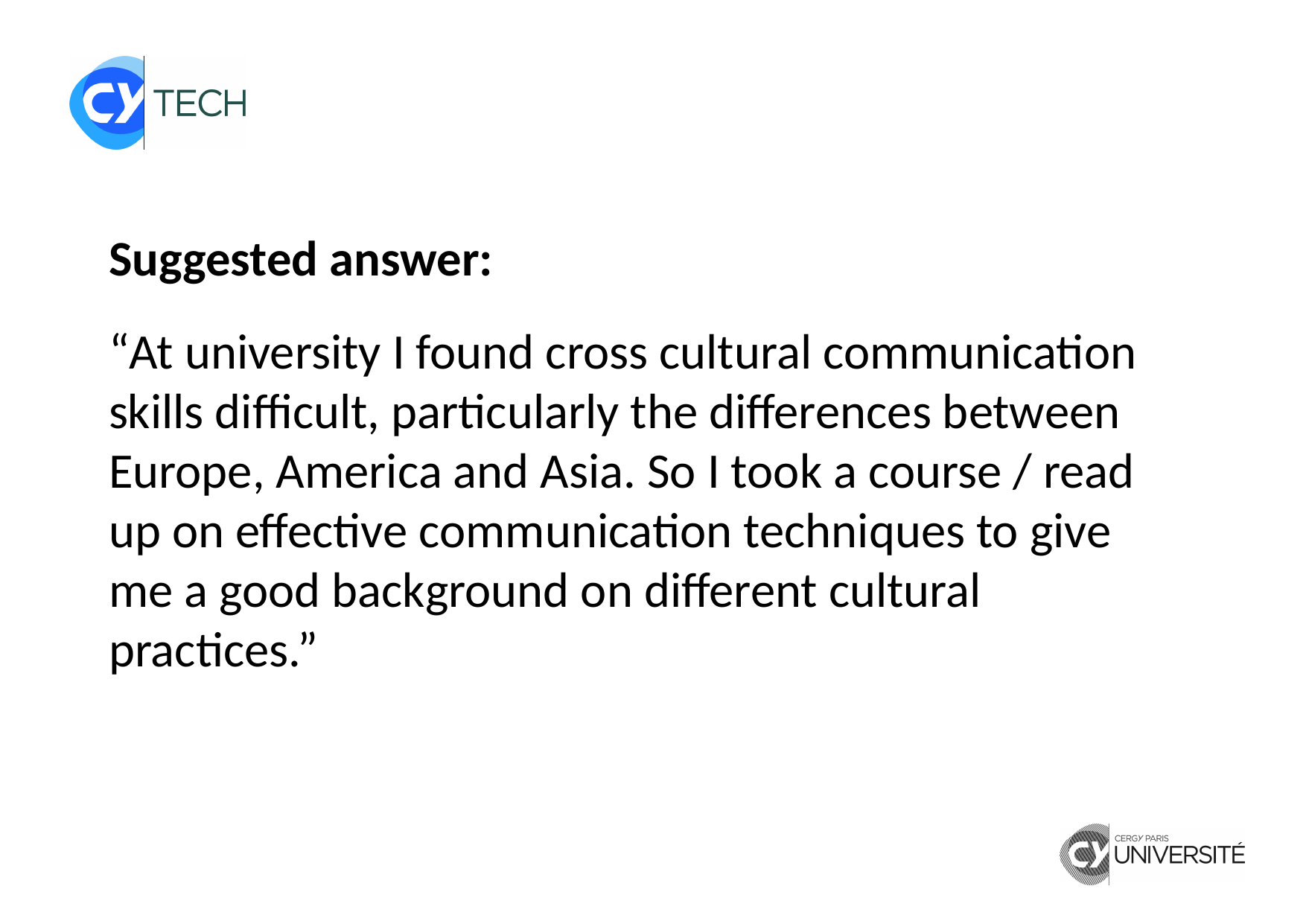

Suggested answer:

“At university I found cross cultural communication
skills difficult, particularly the differences between
Europe, America and Asia. So I took a course / read
up on effective communication techniques to give
me a good background on different cultural
practices.”